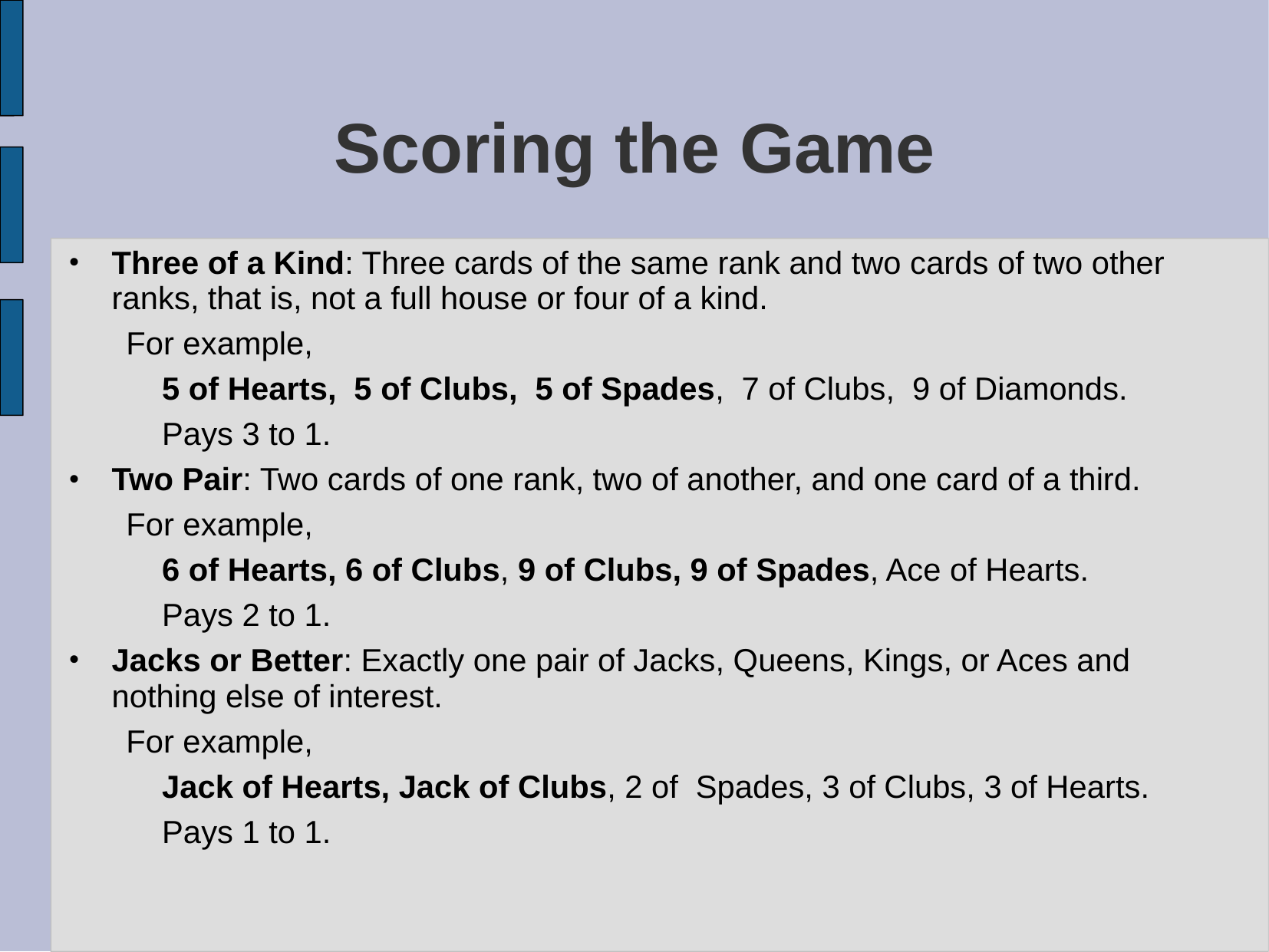

# Scoring the Game
Three of a Kind: Three cards of the same rank and two cards of two other ranks, that is, not a full house or four of a kind.
For example,
	5 of Hearts,  5 of Clubs,  5 of Spades,  7 of Clubs,  9 of Diamonds.
	Pays 3 to 1.
Two Pair: Two cards of one rank, two of another, and one card of a third.
For example,
	6 of Hearts, 6 of Clubs, 9 of Clubs, 9 of Spades, Ace of Hearts.
	Pays 2 to 1.
Jacks or Better: Exactly one pair of Jacks, Queens, Kings, or Aces and nothing else of interest.
For example,
	Jack of Hearts, Jack of Clubs, 2 of  Spades, 3 of Clubs, 3 of Hearts.
	Pays 1 to 1.